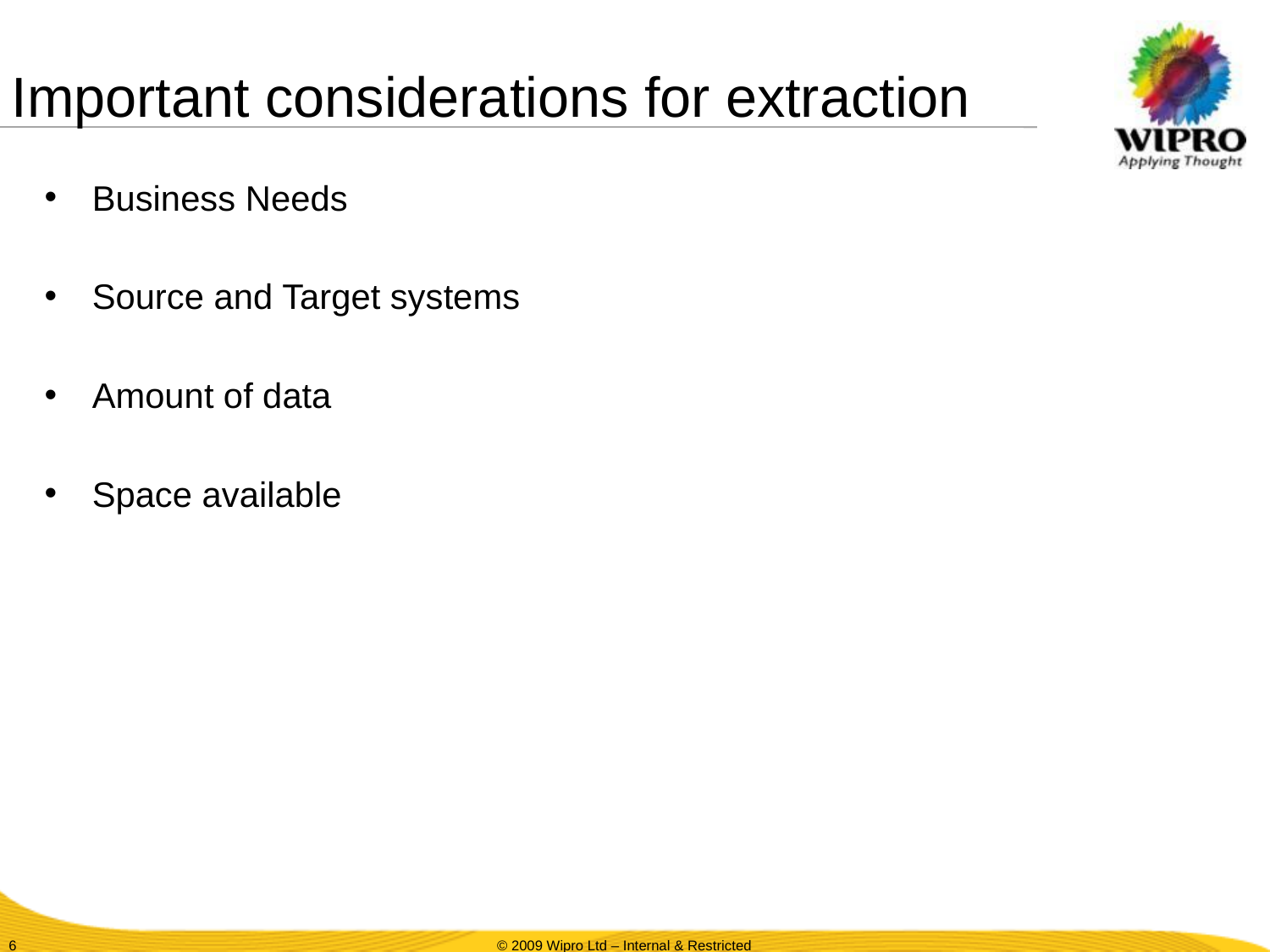

# Important considerations for extraction
Business Needs

Source and Target systems

Amount of data

Space available